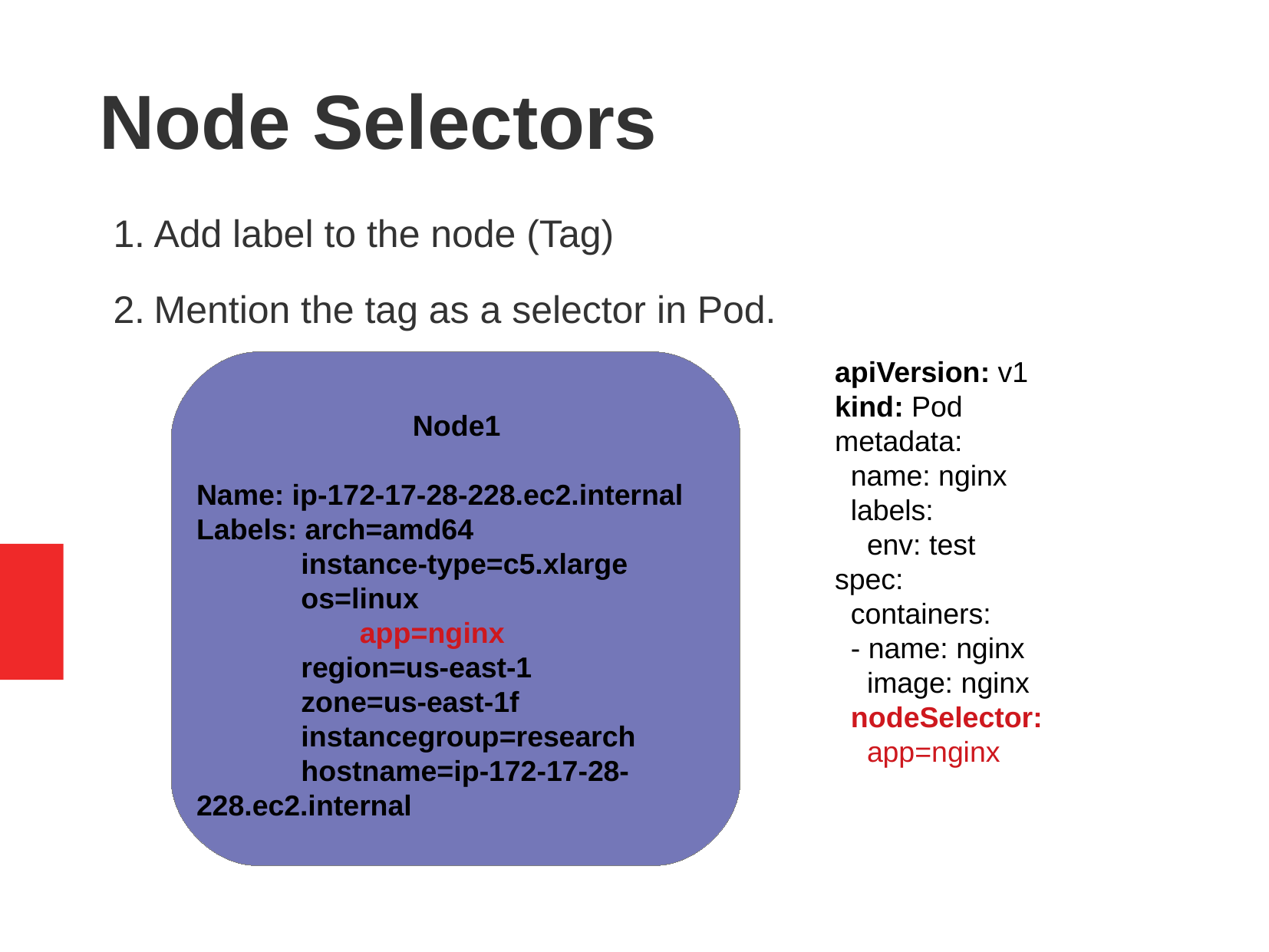

Node Selectors
Add label to the node (Tag)
Mention the tag as a selector in Pod.

apiVersion: v1
kind: Pod
metadata:
  name: nginx
  labels:
    env: test
spec:
  containers:
  - name: nginx
    image: nginx
  nodeSelector:
    app=nginx

Node1

Name: ip-172-17-28-228.ec2.internal
Labels: arch=amd64
             instance-type=c5.xlarge
             os=linux
	      app=nginx
             region=us-east-1
             zone=us-east-1f
             instancegroup=research
             hostname=ip-172-17-28-     228.ec2.internal